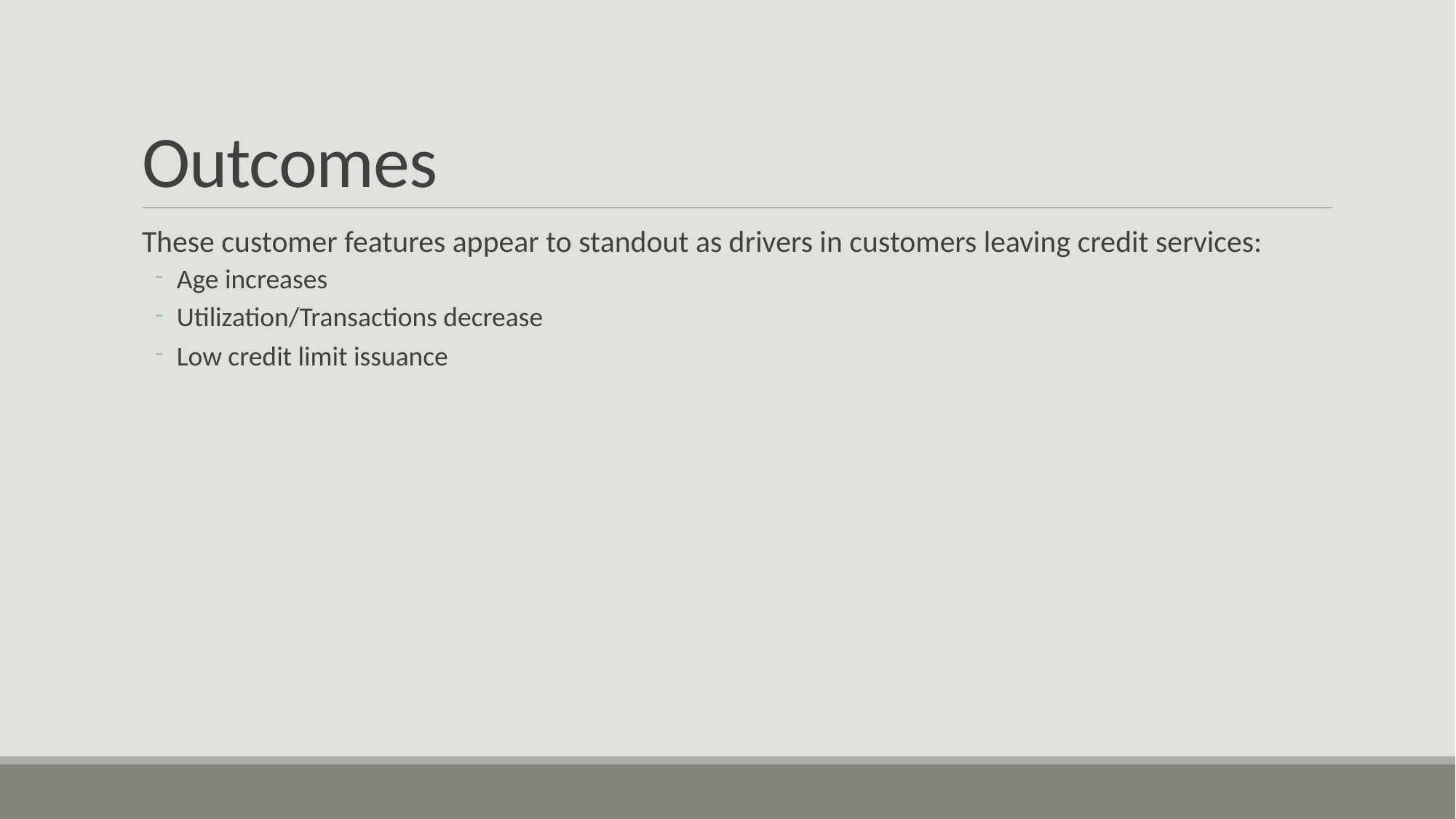

# Outcomes
These customer features appear to standout as drivers in customers leaving credit services:
Age increases
Utilization/Transactions decrease
Low credit limit issuance